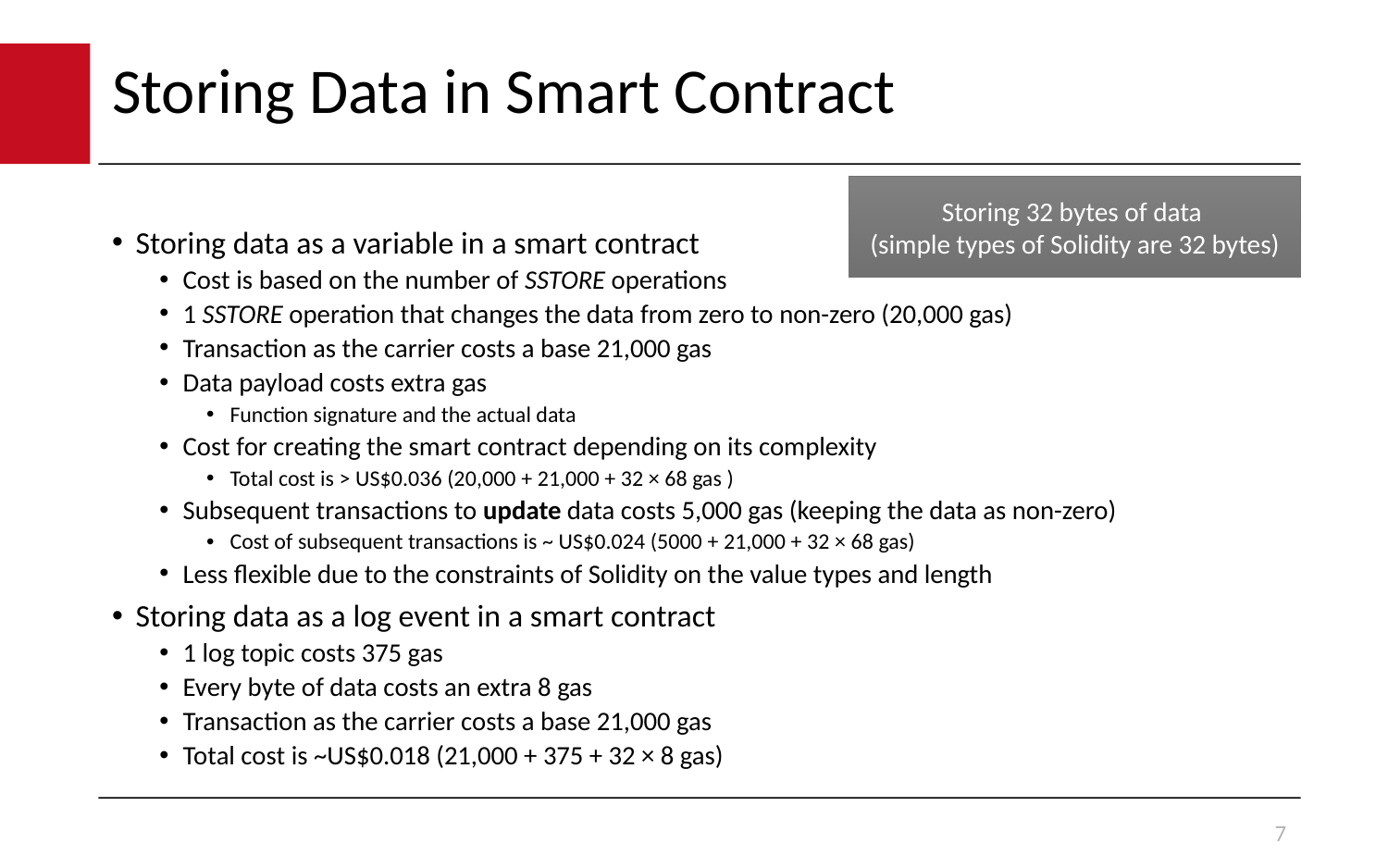

# Storing Data in Smart Contract
Storing 32 bytes of data
(simple types of Solidity are 32 bytes)
Storing data as a variable in a smart contract
Cost is based on the number of SSTORE operations
1 SSTORE operation that changes the data from zero to non-zero (20,000 gas)
Transaction as the carrier costs a base 21,000 gas
Data payload costs extra gas
Function signature and the actual data
Cost for creating the smart contract depending on its complexity
Total cost is > US$0.036 (20,000 + 21,000 + 32 × 68 gas )
Subsequent transactions to update data costs 5,000 gas (keeping the data as non-zero)
Cost of subsequent transactions is ~ US$0.024 (5000 + 21,000 + 32 × 68 gas)
Less flexible due to the constraints of Solidity on the value types and length
Storing data as a log event in a smart contract
1 log topic costs 375 gas
Every byte of data costs an extra 8 gas
Transaction as the carrier costs a base 21,000 gas
Total cost is ~US$0.018 (21,000 + 375 + 32 × 8 gas)

7